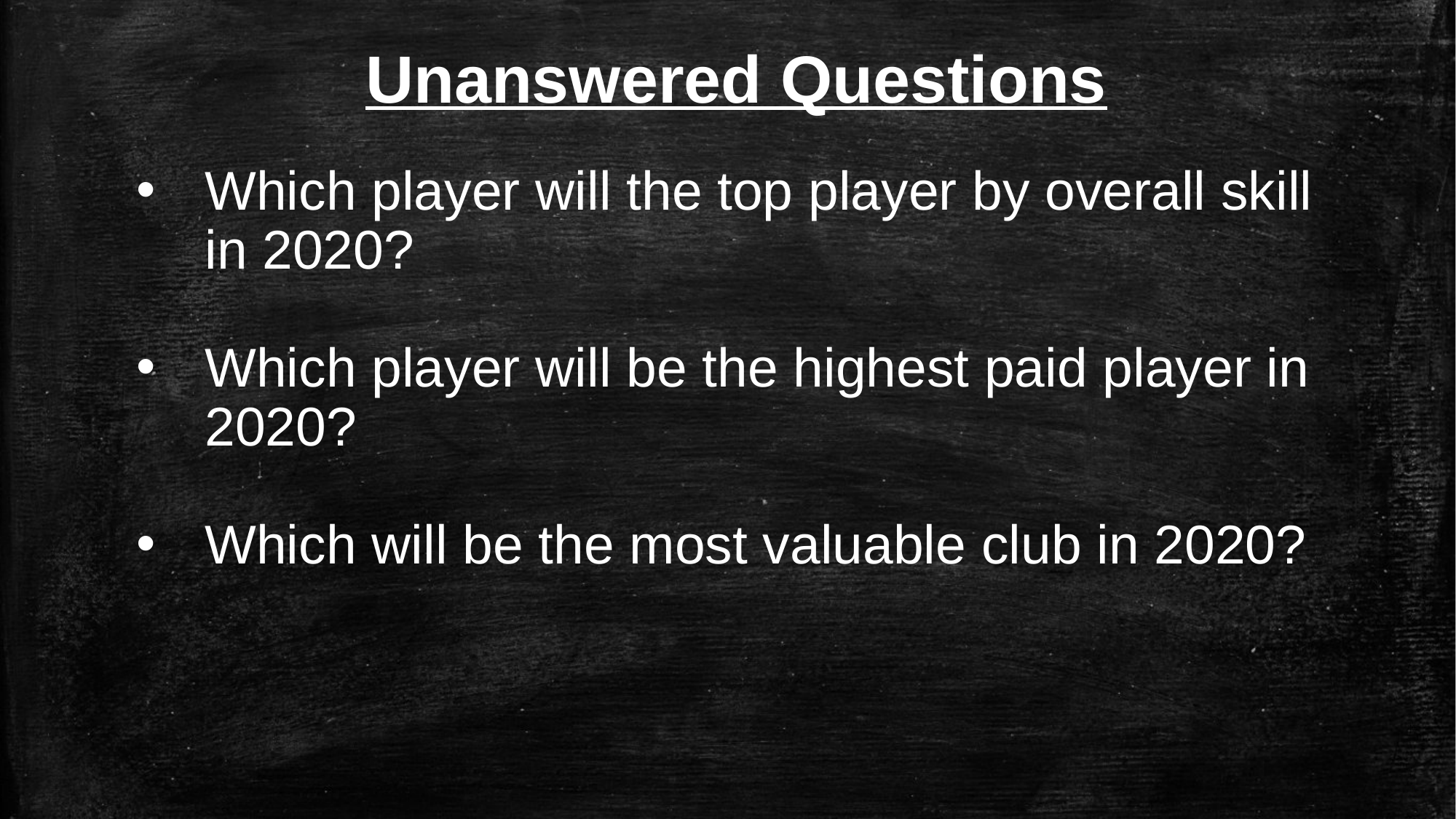

Unanswered Questions

Which player will the top player by overall skill in 2020?

Which player will be the highest paid player in 2020?

Which will be the most valuable club in 2020?